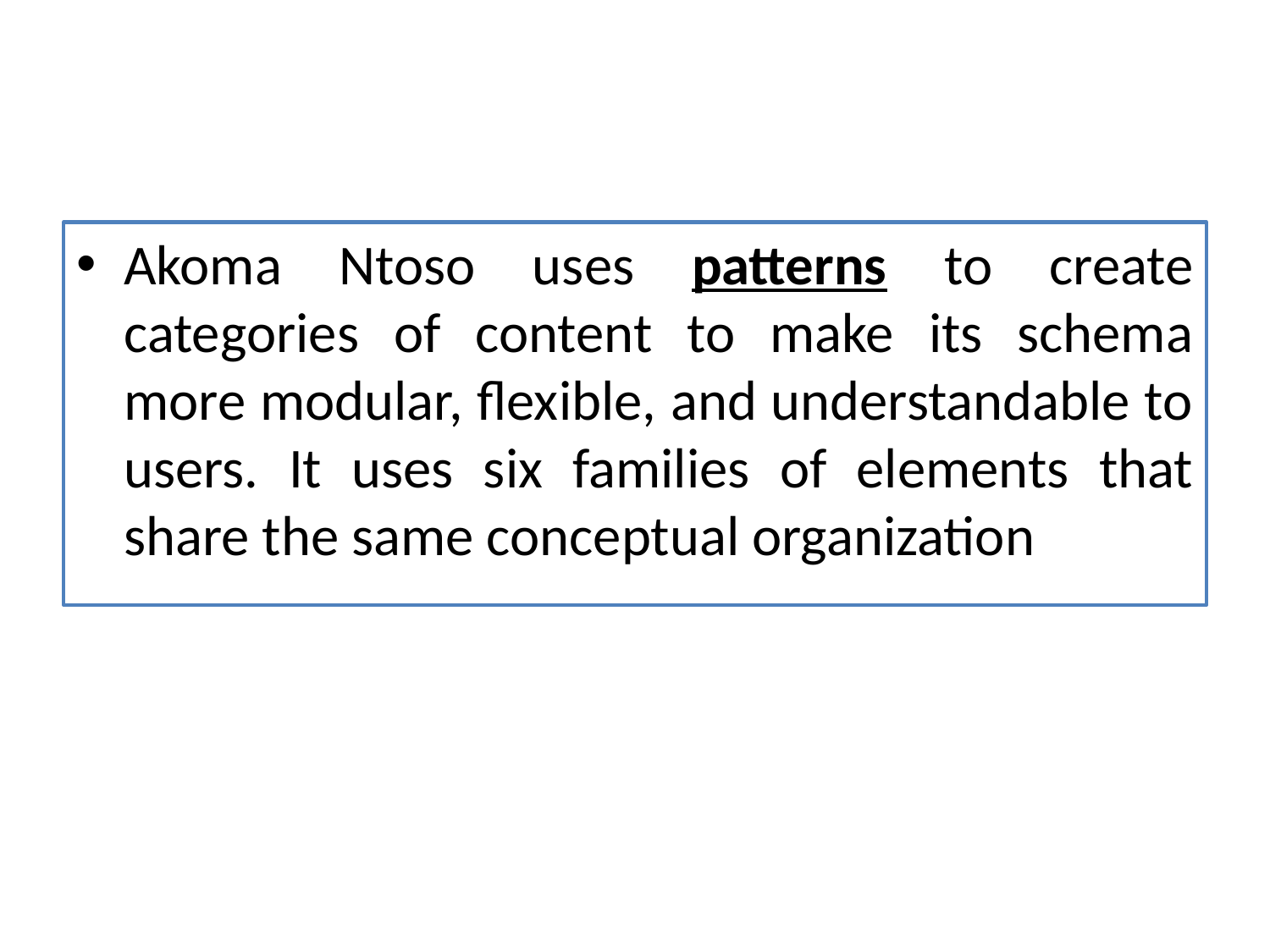

Akoma Ntoso uses patterns to create categories of content to make its schema more modular, flexible, and understandable to users. It uses six families of elements that share the same conceptual organization